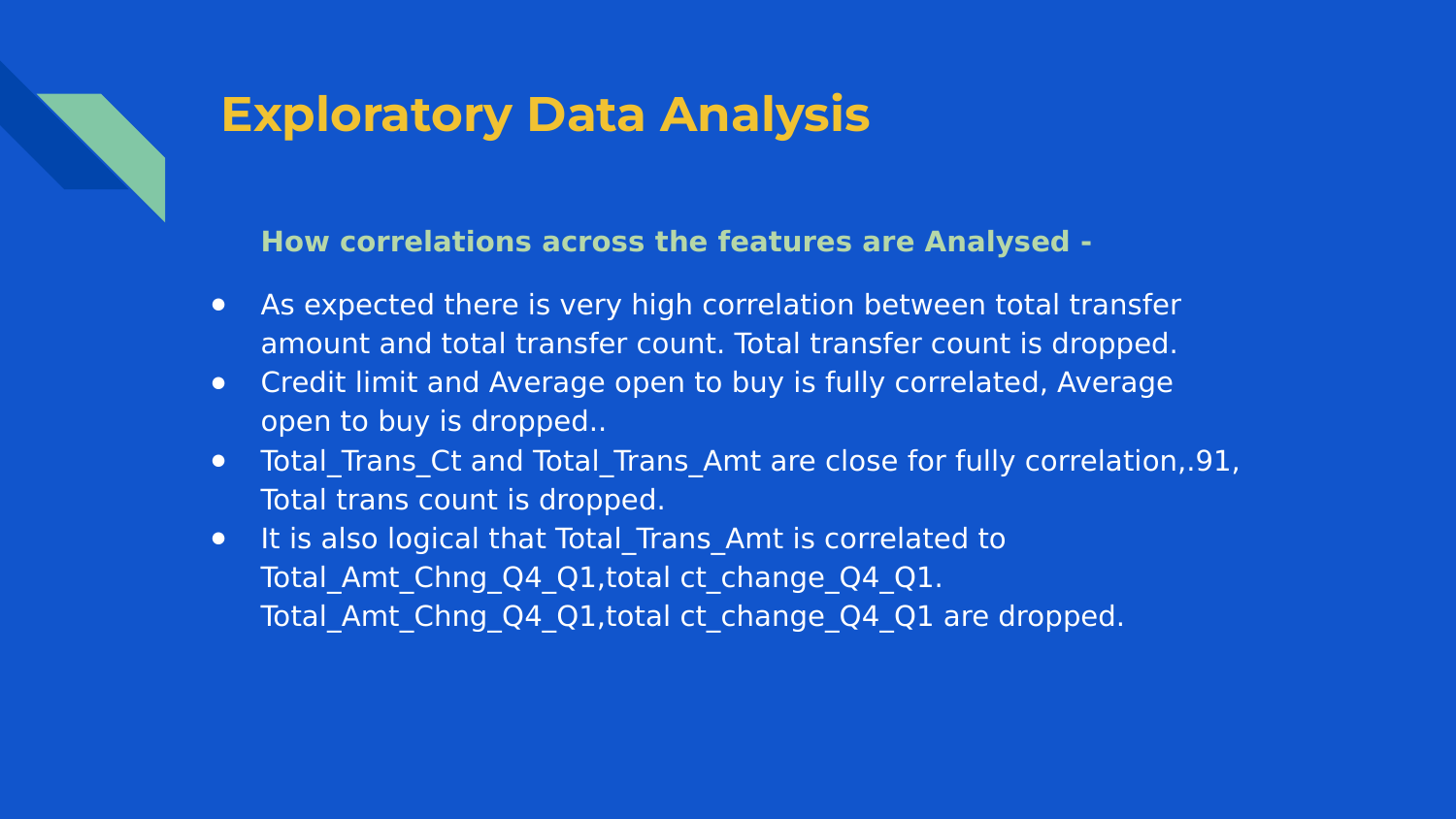

# Exploratory Data Analysis
How correlations across the features are Analysed -
As expected there is very high correlation between total transfer amount and total transfer count. Total transfer count is dropped.
Credit limit and Average open to buy is fully correlated, Average open to buy is dropped..
Total_Trans_Ct and Total_Trans_Amt are close for fully correlation,.91, Total trans count is dropped.
It is also logical that Total_Trans_Amt is correlated to Total_Amt_Chng_Q4_Q1,total ct_change_Q4_Q1. Total_Amt_Chng_Q4_Q1,total ct_change_Q4_Q1 are dropped.